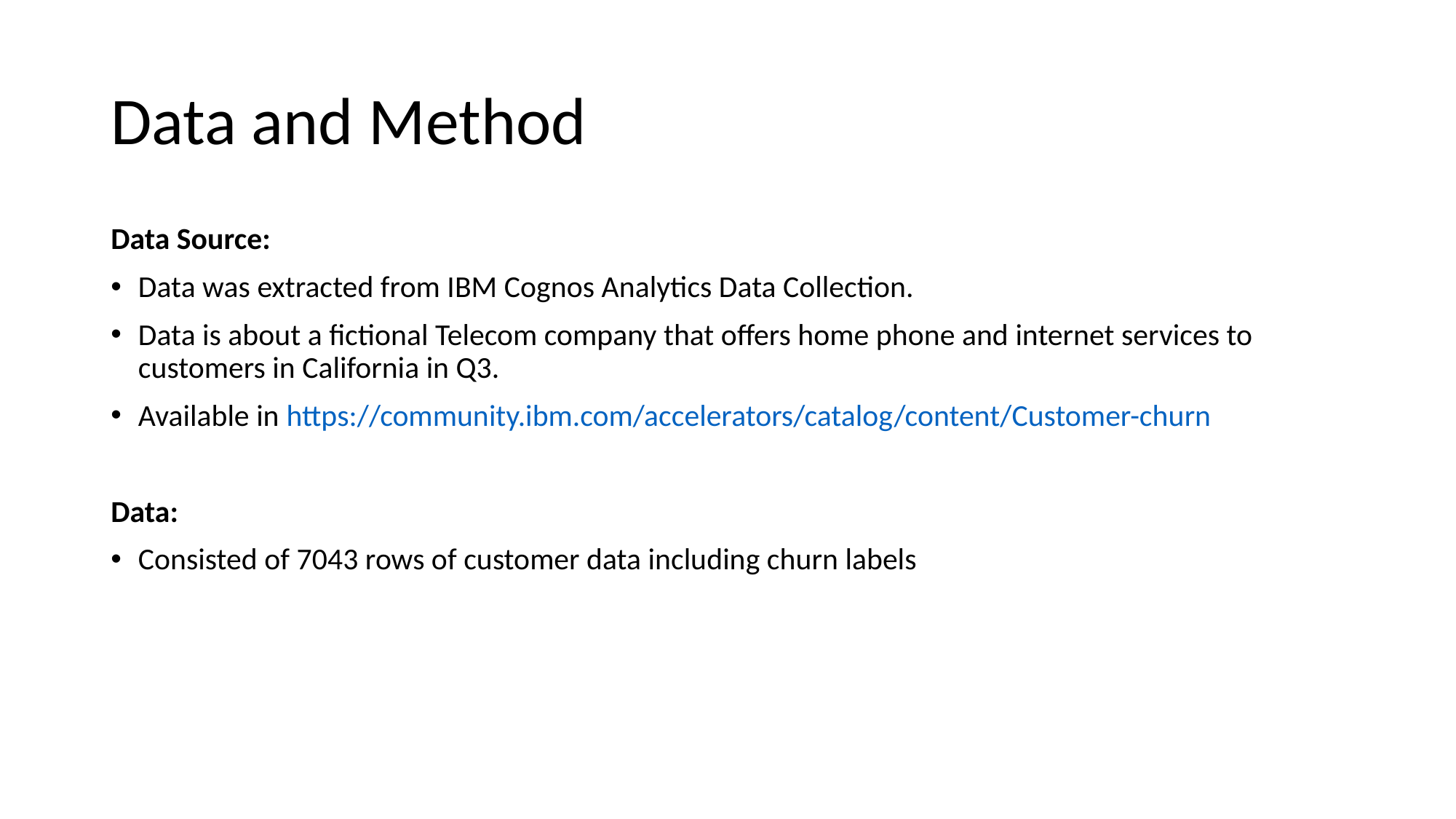

# Data and Method
Data Source:
Data was extracted from IBM Cognos Analytics Data Collection.
Data is about a fictional Telecom company that offers home phone and internet services to customers in California in Q3.
Available in https://community.ibm.com/accelerators/catalog/content/Customer-churn

Data:
Consisted of 7043 rows of customer data including churn labels